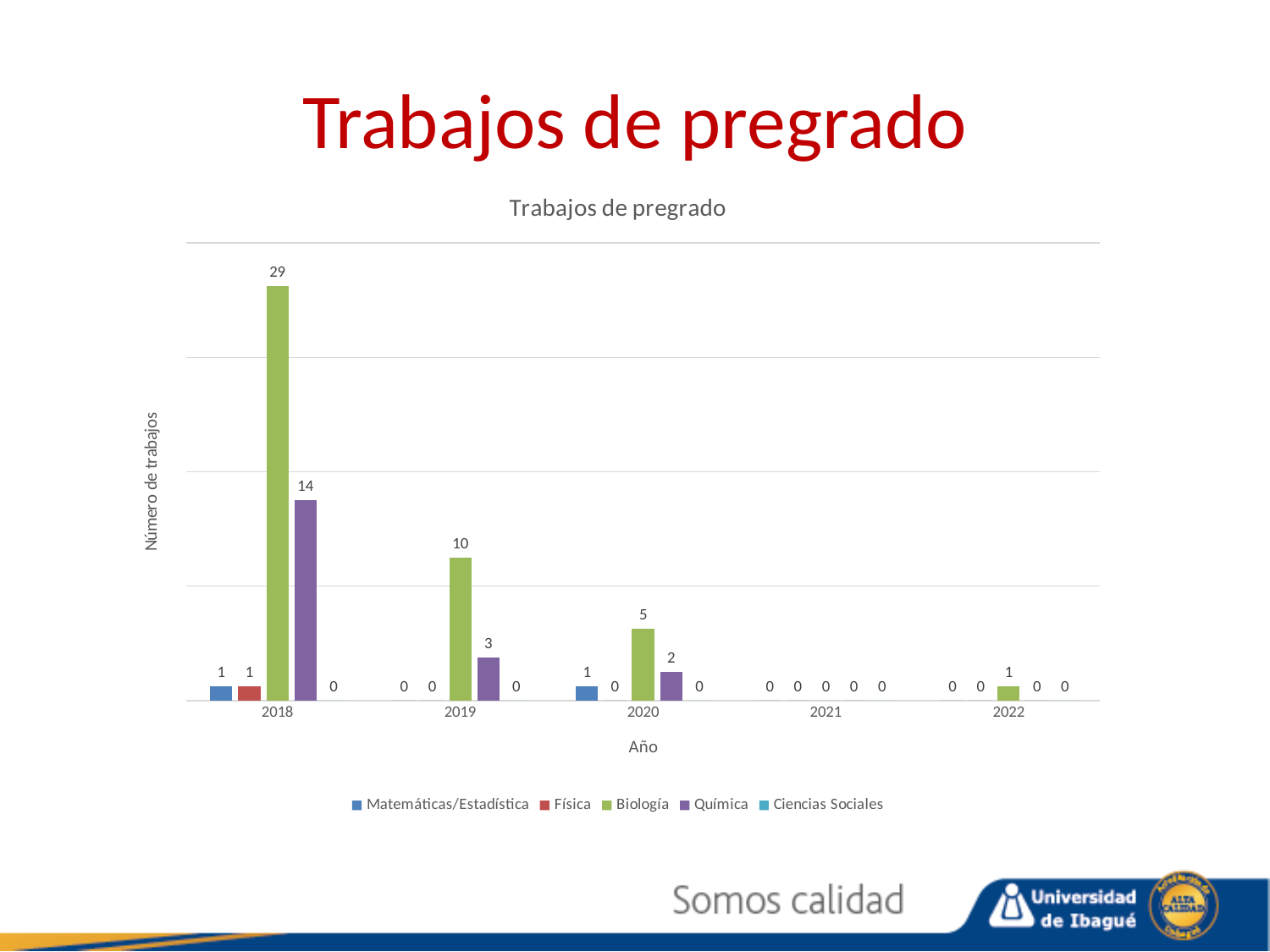

# Trabajos de pregrado

### Chart: Trabajos de pregrado

| Category | Matemáticas/Estadística | Física | Biología | Química | Ciencias Sociales |
|---|---|---|---|---|---|
| 2018 | 1.0 | 1.0 | 29.0 | 14.0 | 0.0 |
| 2019 | 0.0 | 0.0 | 10.0 | 3.0 | 0.0 |
| 2020 | 1.0 | 0.0 | 5.0 | 2.0 | 0.0 |
| 2021 | 0.0 | 0.0 | 0.0 | 0.0 | 0.0 |
| 2022 | 0.0 | 0.0 | 1.0 | 0.0 | 0.0 |